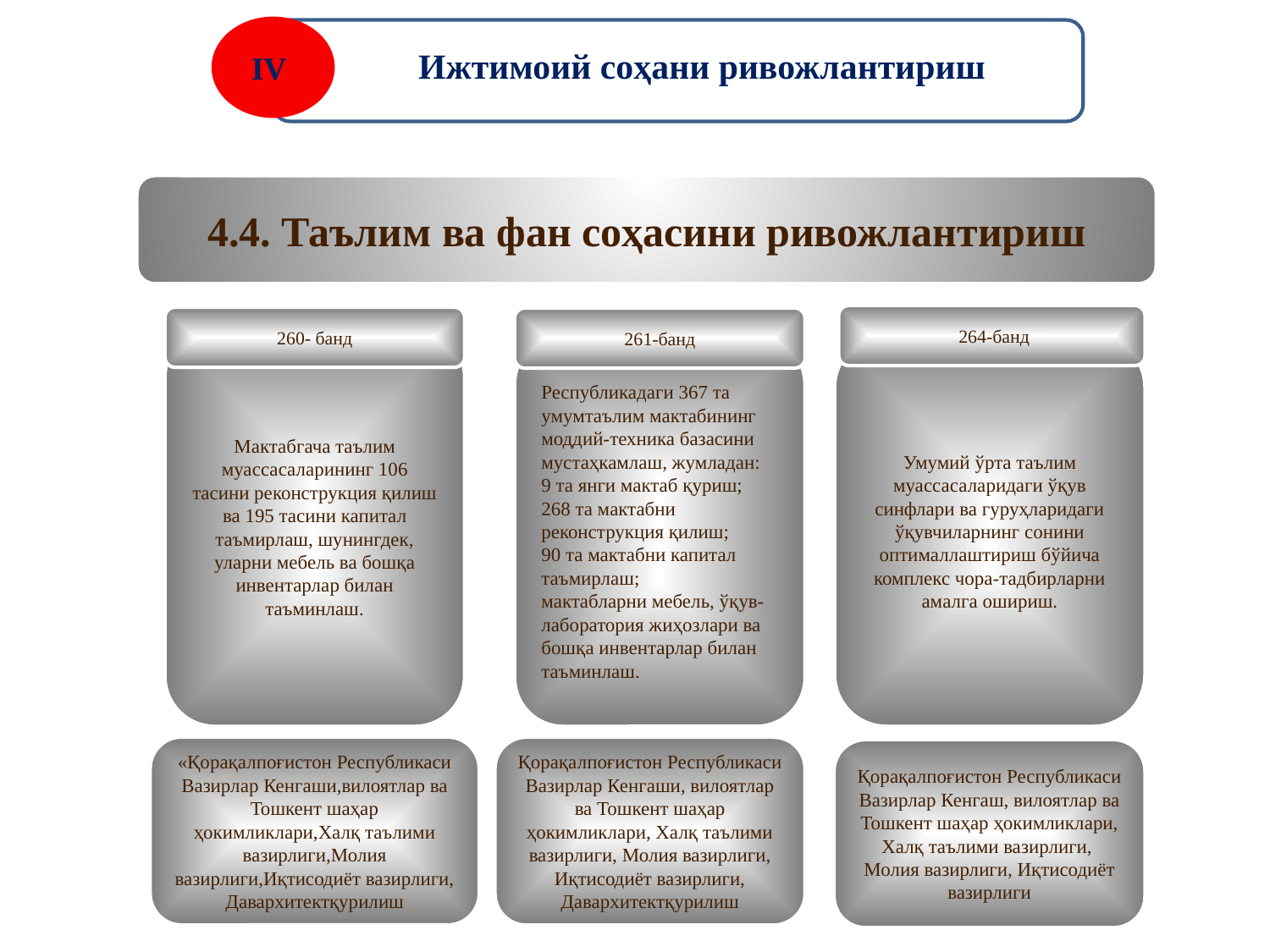

IV

Ижтимоий соҳани ривожлантириш
4.4. Таълим ва фан соҳасини ривожлантириш
 264-банд
260- банд
261-банд
Мактабгача таълим муассасаларининг 106 тасини реконструкция қилиш ва 195 тасини капитал таъмирлаш, шунингдек, уларни мебель ва бошқа инвентарлар билан таъминлаш.
Республикадаги 367 та умумтаълим мактабининг моддий-техника базасини мустаҳкамлаш, жумладан:
9 та янги мактаб қуриш;
268 та мактабни реконструкция қилиш;
90 та мактабни капитал таъмирлаш;
мактабларни мебель, ўқув-лаборатория жиҳозлари ва бошқа инвентарлар билан таъминлаш.
Умумий ўрта таълим муассасаларидаги ўқув синфлари ва гуруҳларидаги ўқувчиларнинг сонини оптималлаштириш бўйича комплекс чора-тадбирларни амалга ошириш.
«Қорақалпоғистон Республикаси Вазирлар Кенгаши,вилоятлар ва Тошкент шаҳар ҳокимликлари,Халқ таълими вазирлиги,Молия вазирлиги,Иқтисодиёт вазирлиги, Давархитектқурилиш
Қорақалпоғистон Республикаси Вазирлар Кенгаши, вилоятлар ва Тошкент шаҳар ҳокимликлари, Халқ таълими вазирлиги, Молия вазирлиги, Иқтисодиёт вазирлиги, Давархитектқурилиш
Қорақалпоғистон Республикаси Вазирлар Кенгаш, вилоятлар ва Тошкент шаҳар ҳокимликлари, Халқ таълими вазирлиги,
Молия вазирлиги, Иқтисодиёт вазирлиги